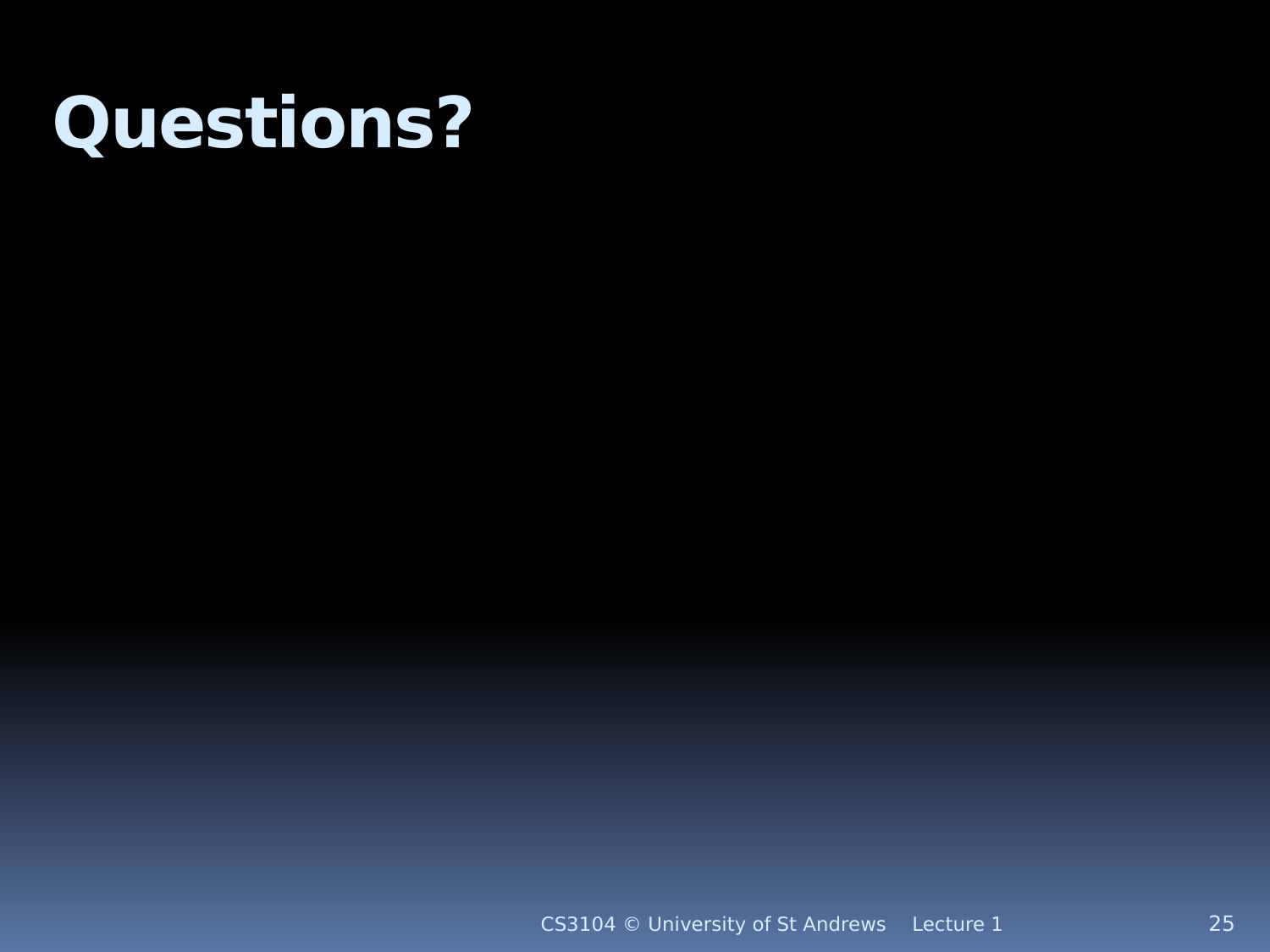

# Questions?

CS3104 © University of St Andrews
Lecture 1
25